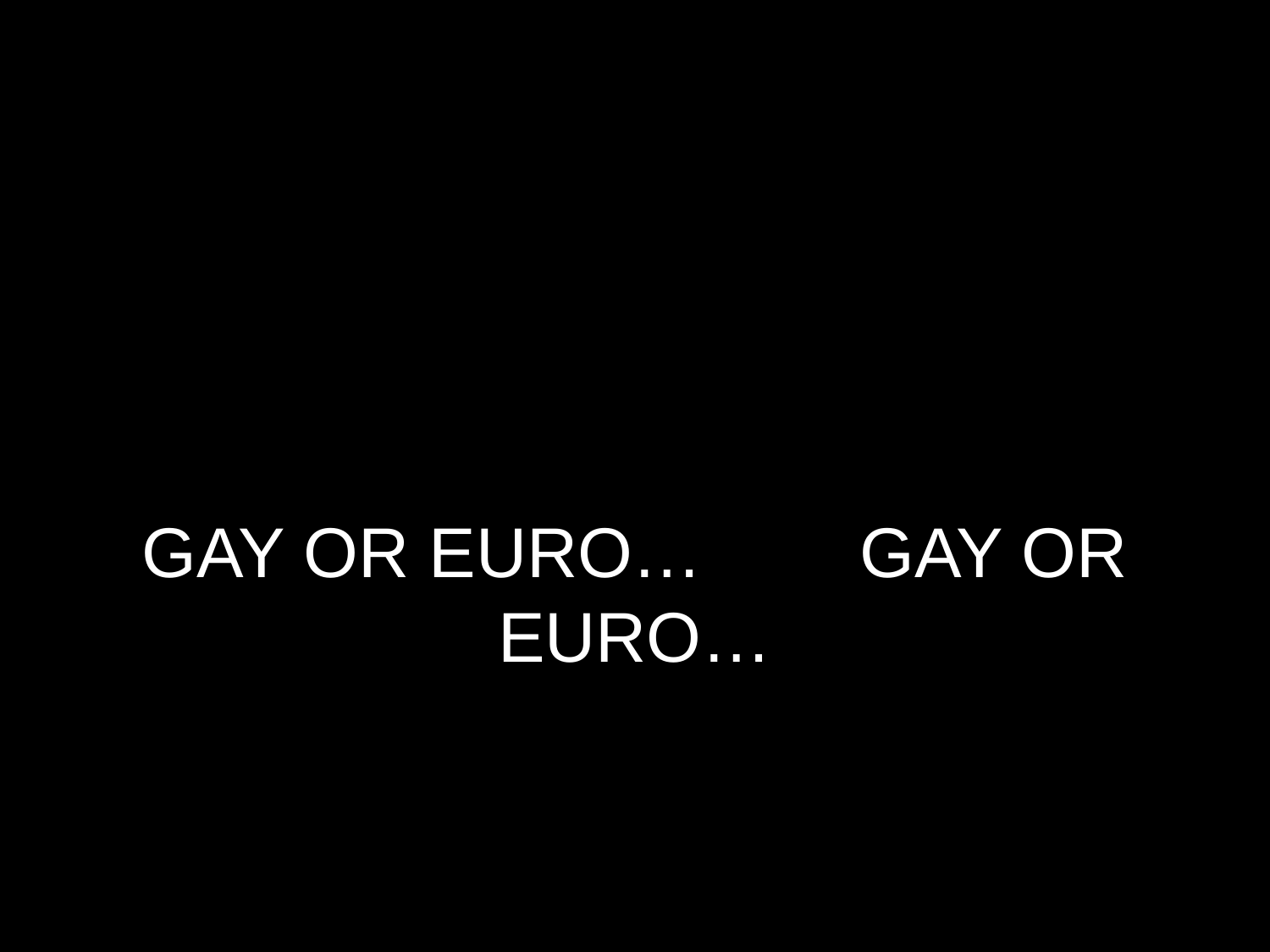

# GAY OR EURO…        GAY OR EURO…